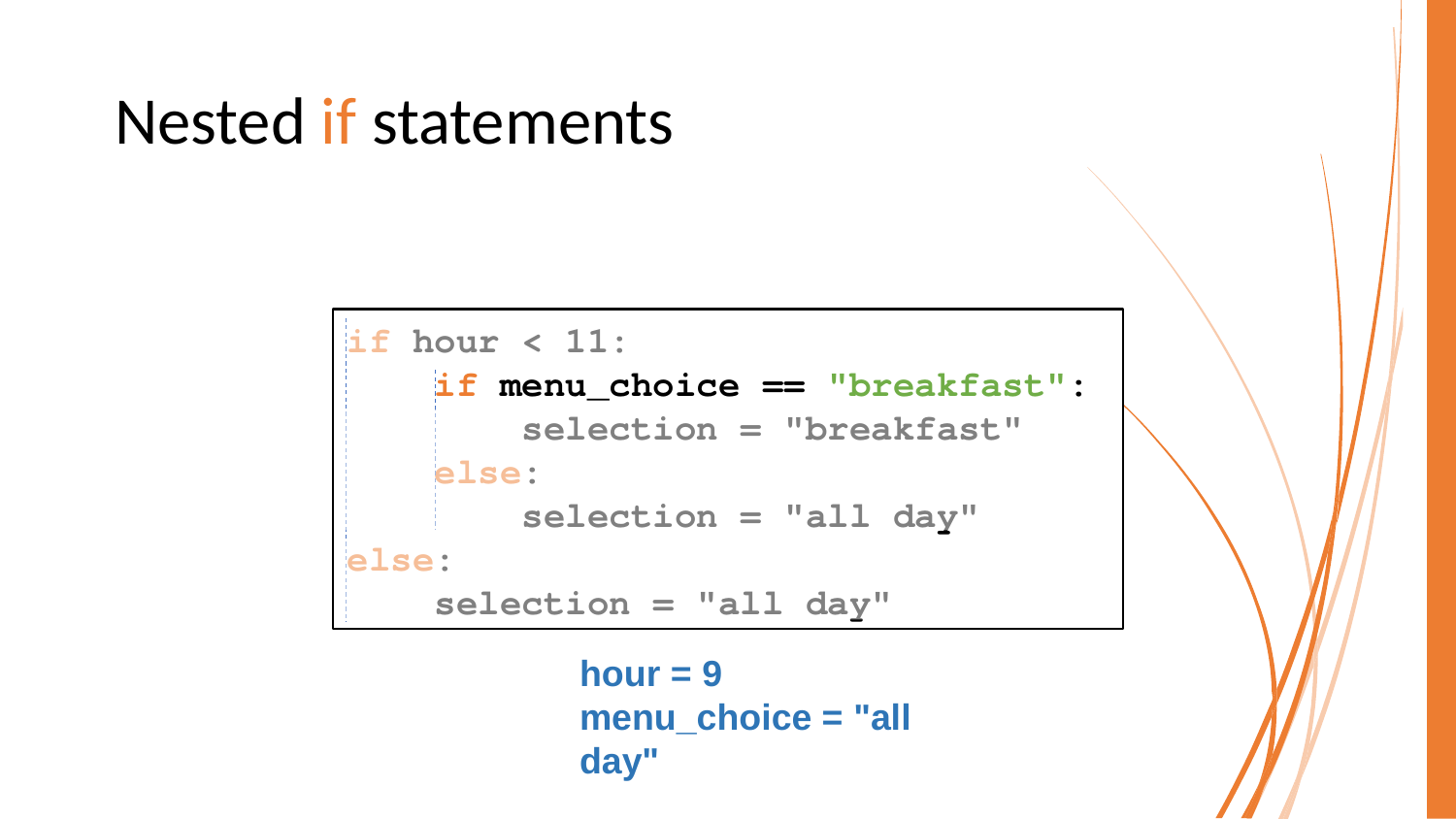

# Nested if statements
if hour < 11:
    if menu_choice == "breakfast":
        selection = "breakfast"
    else:
        selection = "all day"
else:
    selection = "all day"

hour = 9
menu_choice = "all day"